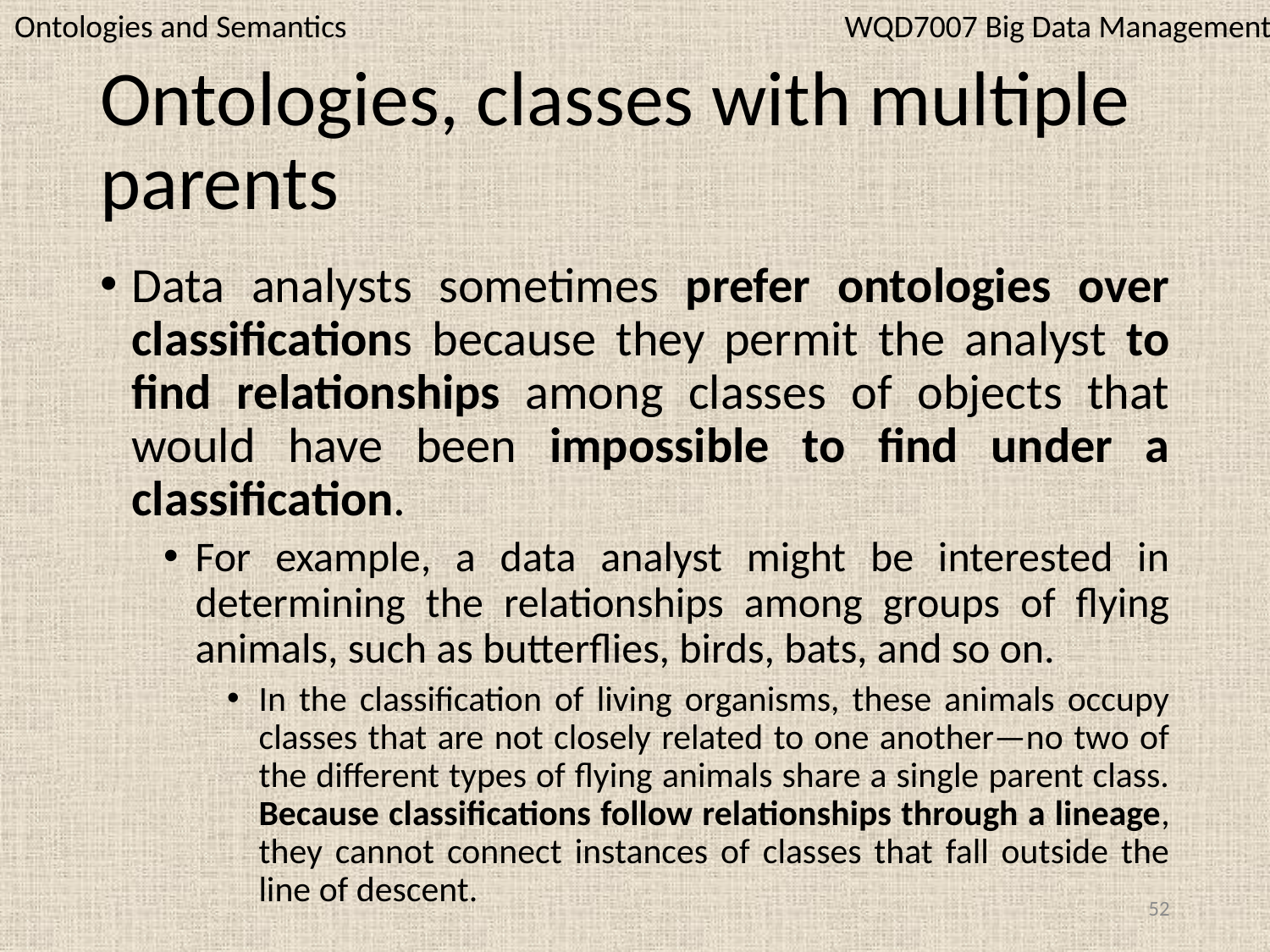

WQD7007 Big Data Management
Ontologies and Semantics
# Ontologies, classes with multiple parents
Data analysts sometimes prefer ontologies over classifications because they permit the analyst to find relationships among classes of objects that would have been impossible to find under a classification.
For example, a data analyst might be interested in determining the relationships among groups of flying animals, such as butterflies, birds, bats, and so on.
In the classification of living organisms, these animals occupy classes that are not closely related to one another—no two of the different types of flying animals share a single parent class. Because classifications follow relationships through a lineage, they cannot connect instances of classes that fall outside the line of descent.

52